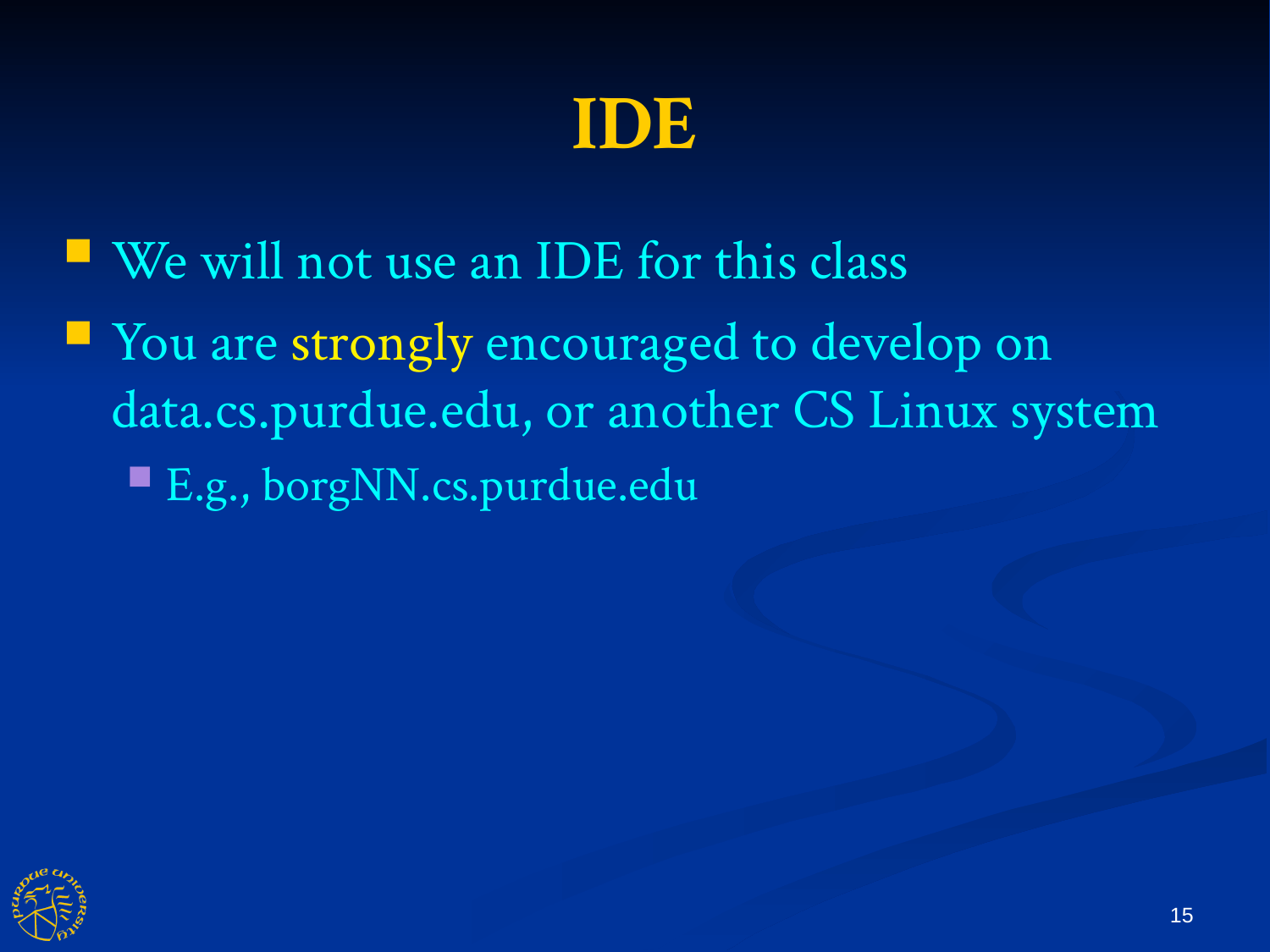

IDE
We will not use an IDE for this class
You are strongly encouraged to develop on data.cs.purdue.edu, or another CS Linux system
E.g., borgNN.cs.purdue.edu
15